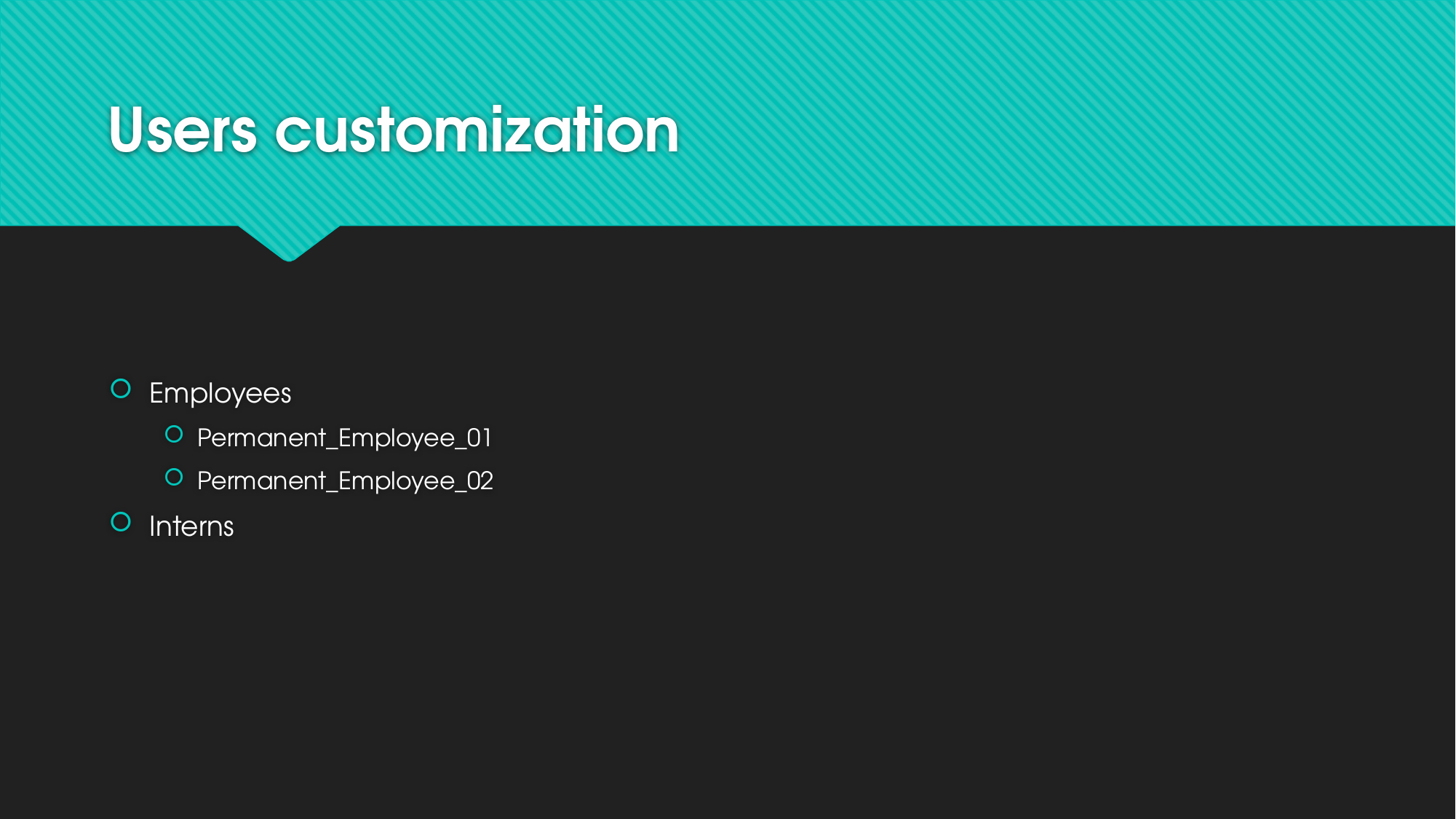

# Users customization
Employees
Permanent_Employee_01
Permanent_Employee_02
Interns